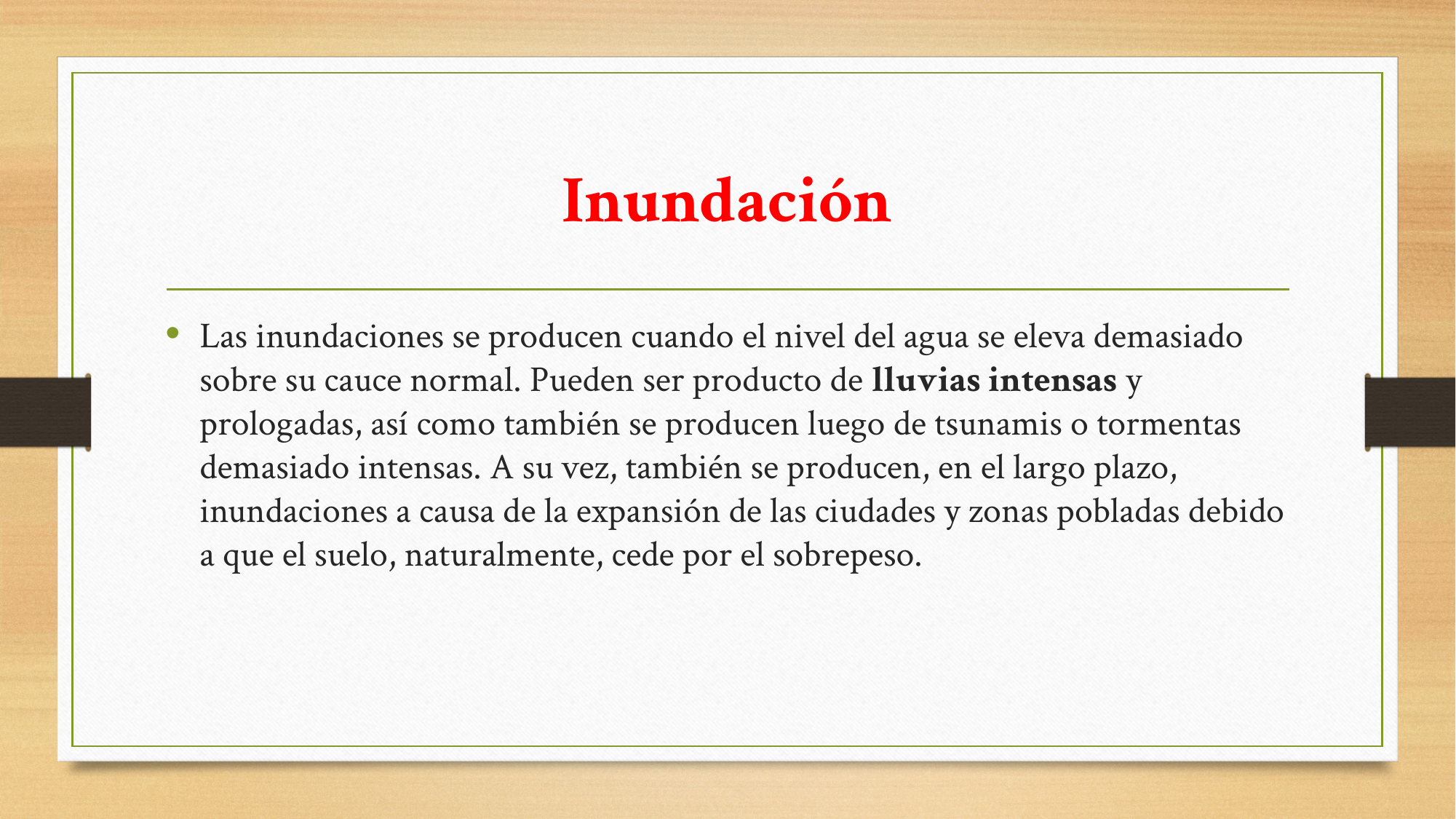

# Inundación
Las inundaciones se producen cuando el nivel del agua se eleva demasiado sobre su cauce normal. Pueden ser producto de lluvias intensas y prologadas, así como también se producen luego de tsunamis o tormentas demasiado intensas. A su vez, también se producen, en el largo plazo, inundaciones a causa de la expansión de las ciudades y zonas pobladas debido a que el suelo, naturalmente, cede por el sobrepeso.